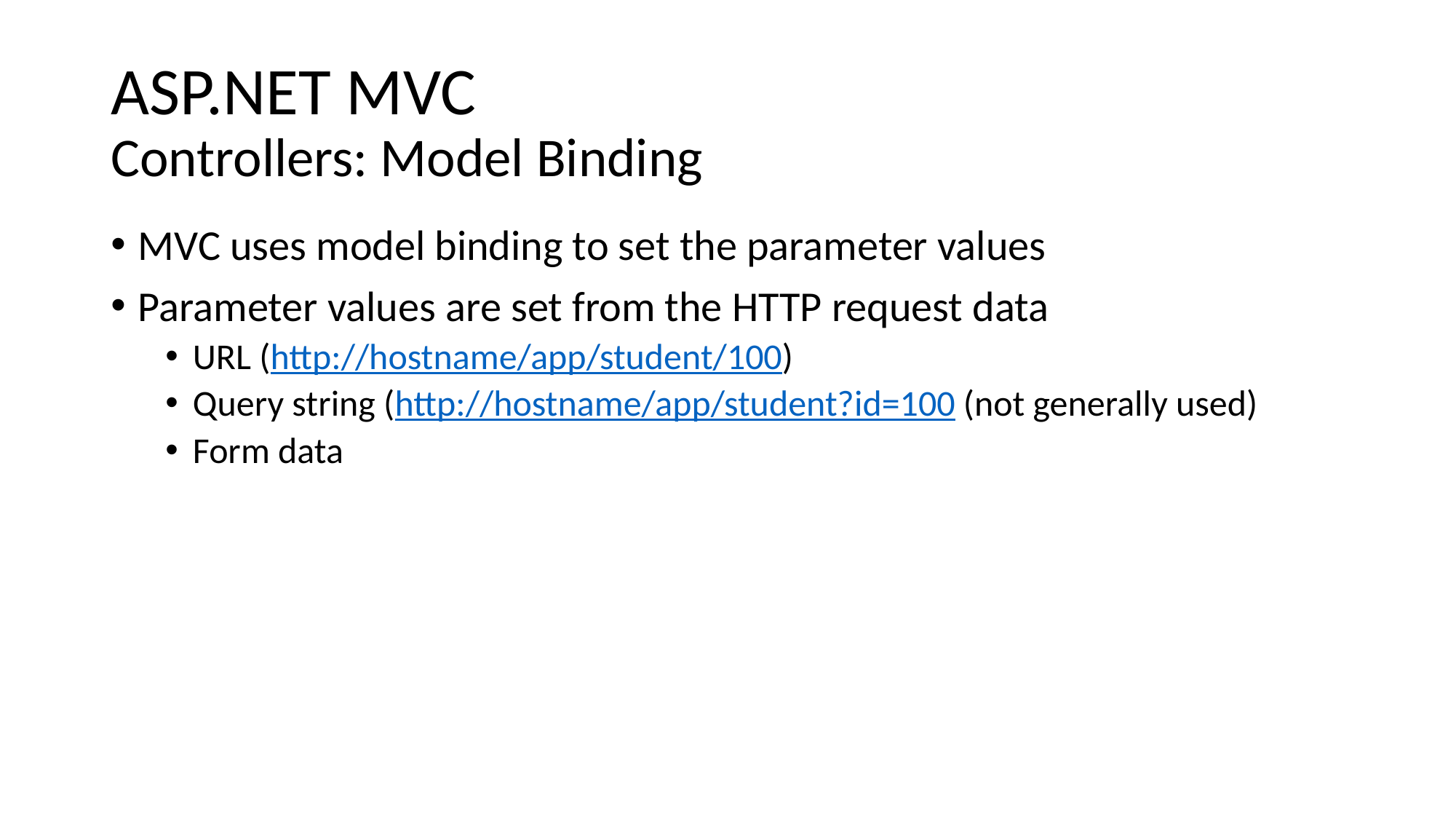

# ASP.NET MVC Controllers: Model Binding
MVC uses model binding to set the parameter values
Parameter values are set from the HTTP request data
URL (http://hostname/app/student/100)
Query string (http://hostname/app/student?id=100 (not generally used)
Form data